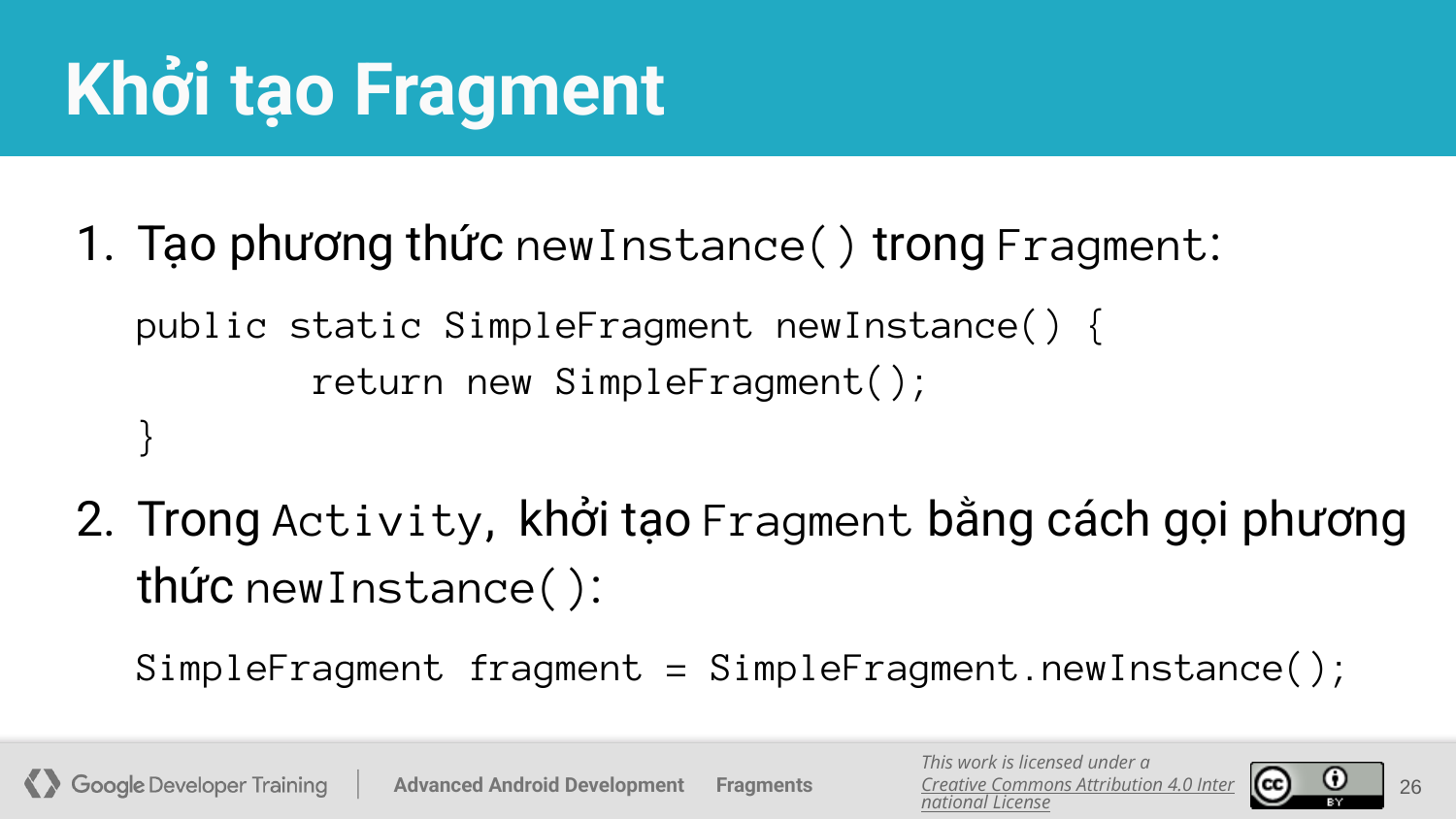

# Khởi tạo Fragment
Tạo phương thức newInstance() trong Fragment:
public static SimpleFragment newInstance() {
        return new SimpleFragment();
}
Trong Activity,  khởi tạo Fragment bằng cách gọi phương thức newInstance():
SimpleFragment fragment = SimpleFragment.newInstance();

26